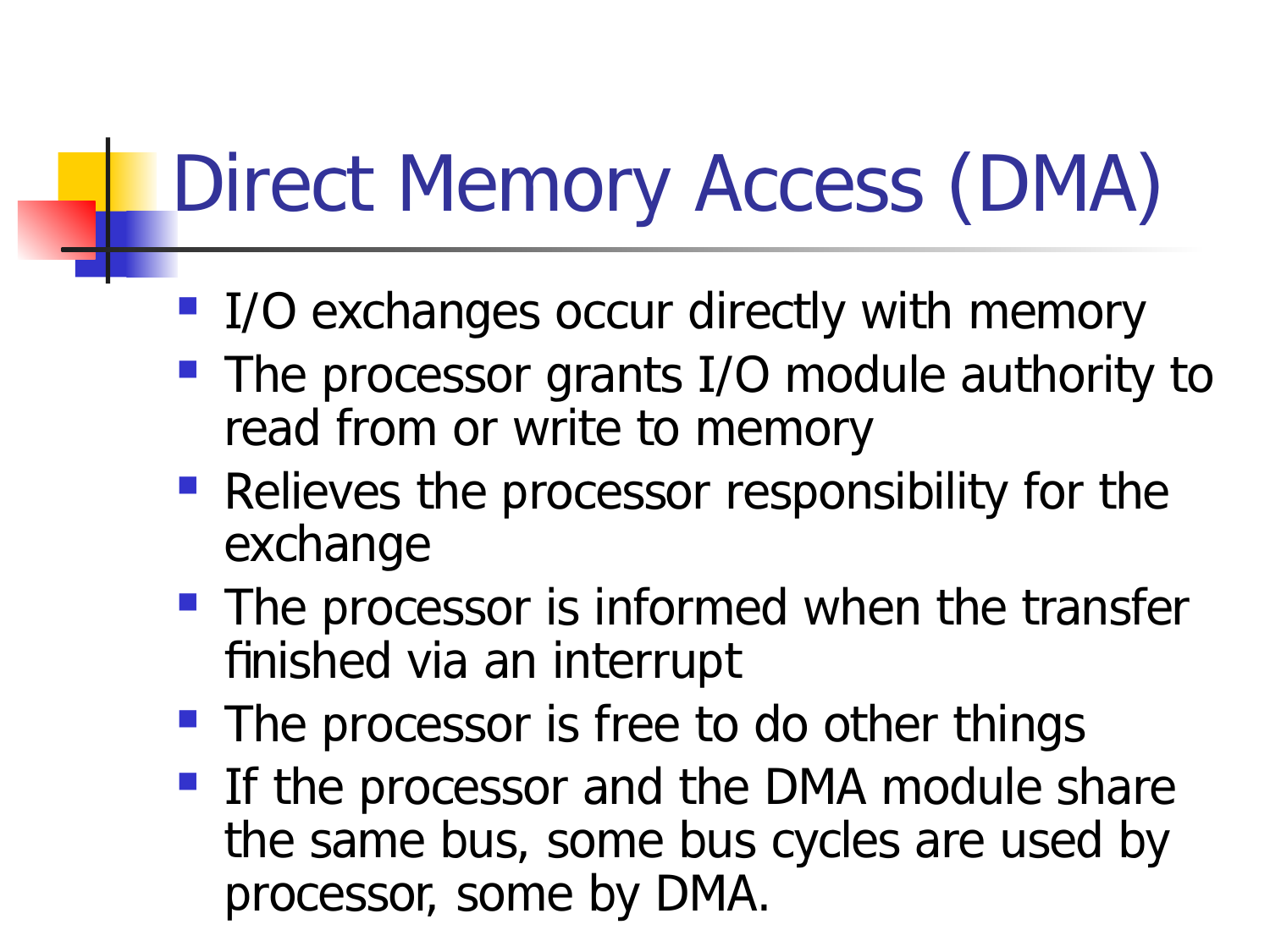

# Direct Memory Access (DMA)
I/O exchanges occur directly with memory
The processor grants I/O module authority to read from or write to memory
Relieves the processor responsibility for the exchange
The processor is informed when the transfer finished via an interrupt
The processor is free to do other things
If the processor and the DMA module share the same bus, some bus cycles are used by processor, some by DMA.